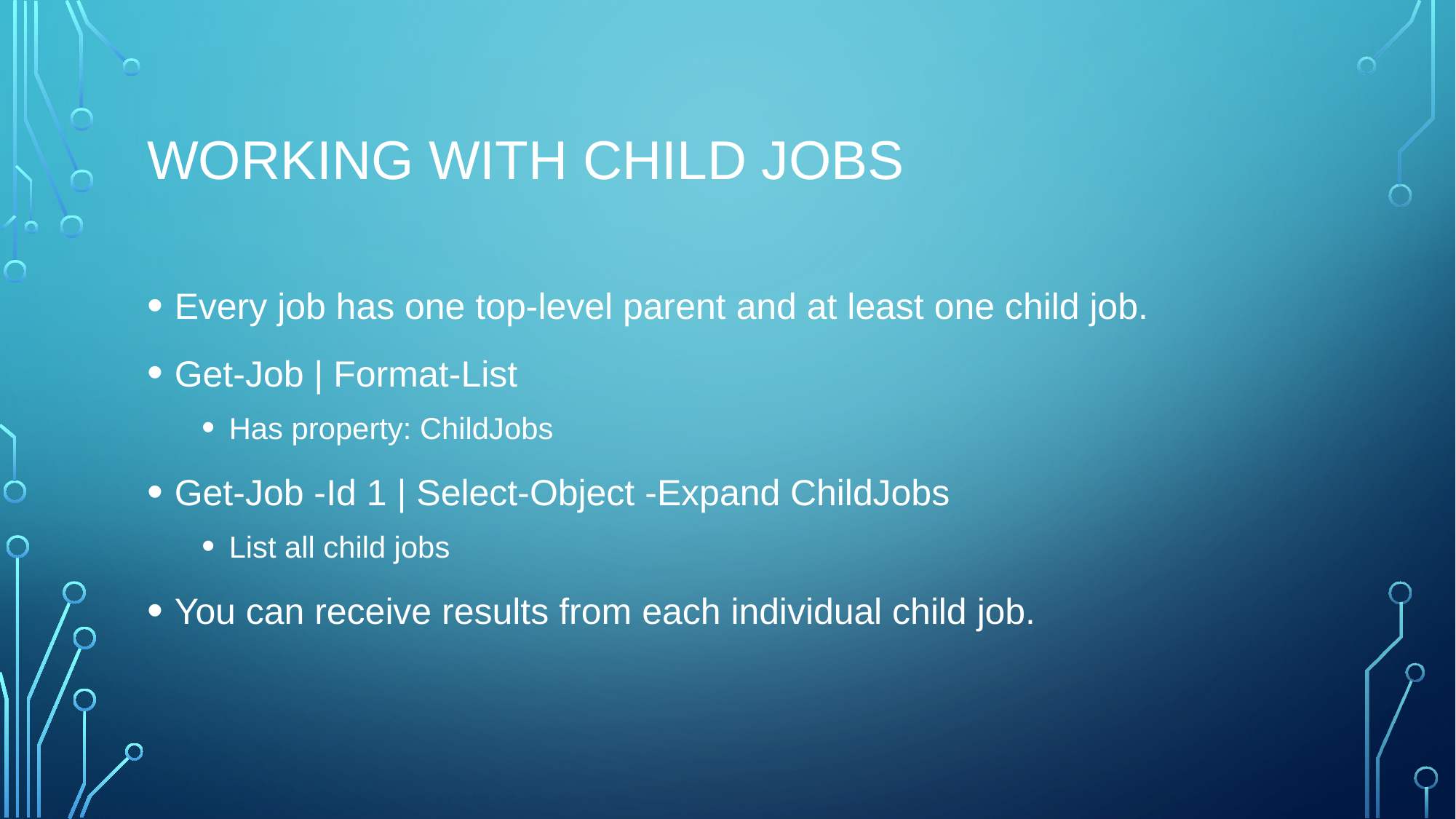

# Working with child jobs
Every job has one top-level parent and at least one child job.
Get-Job | Format-List
Has property: ChildJobs
Get-Job -Id 1 | Select-Object -Expand ChildJobs
List all child jobs
You can receive results from each individual child job.